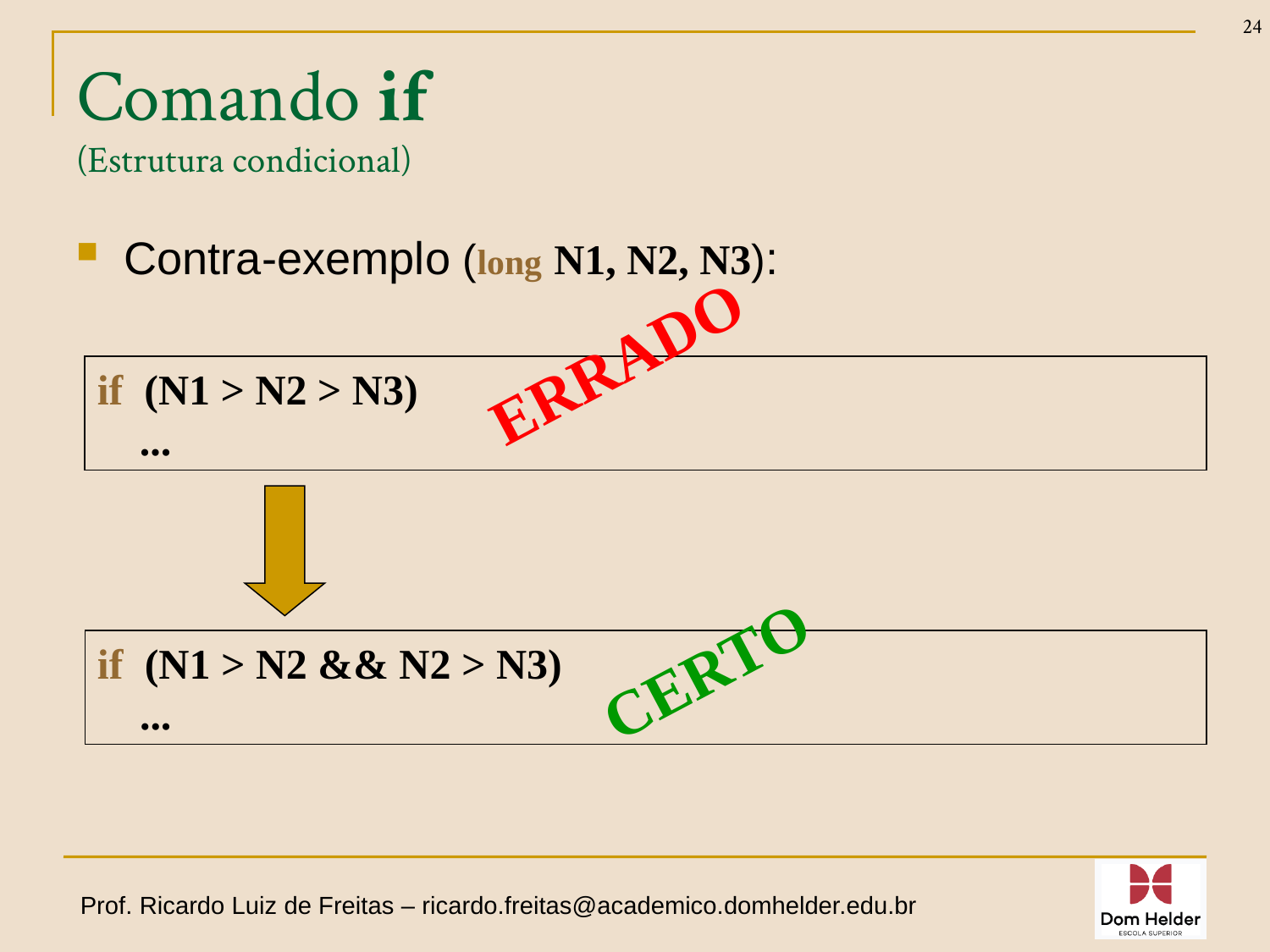

24
# Comando if (Estrutura condicional)
Contra-exemplo (long N1, N2, N3):
ERRADO
if  (N1 > N2 > N3)
    ...

if  (N1 > N2 && N2 > N3)
    ...
CERTO